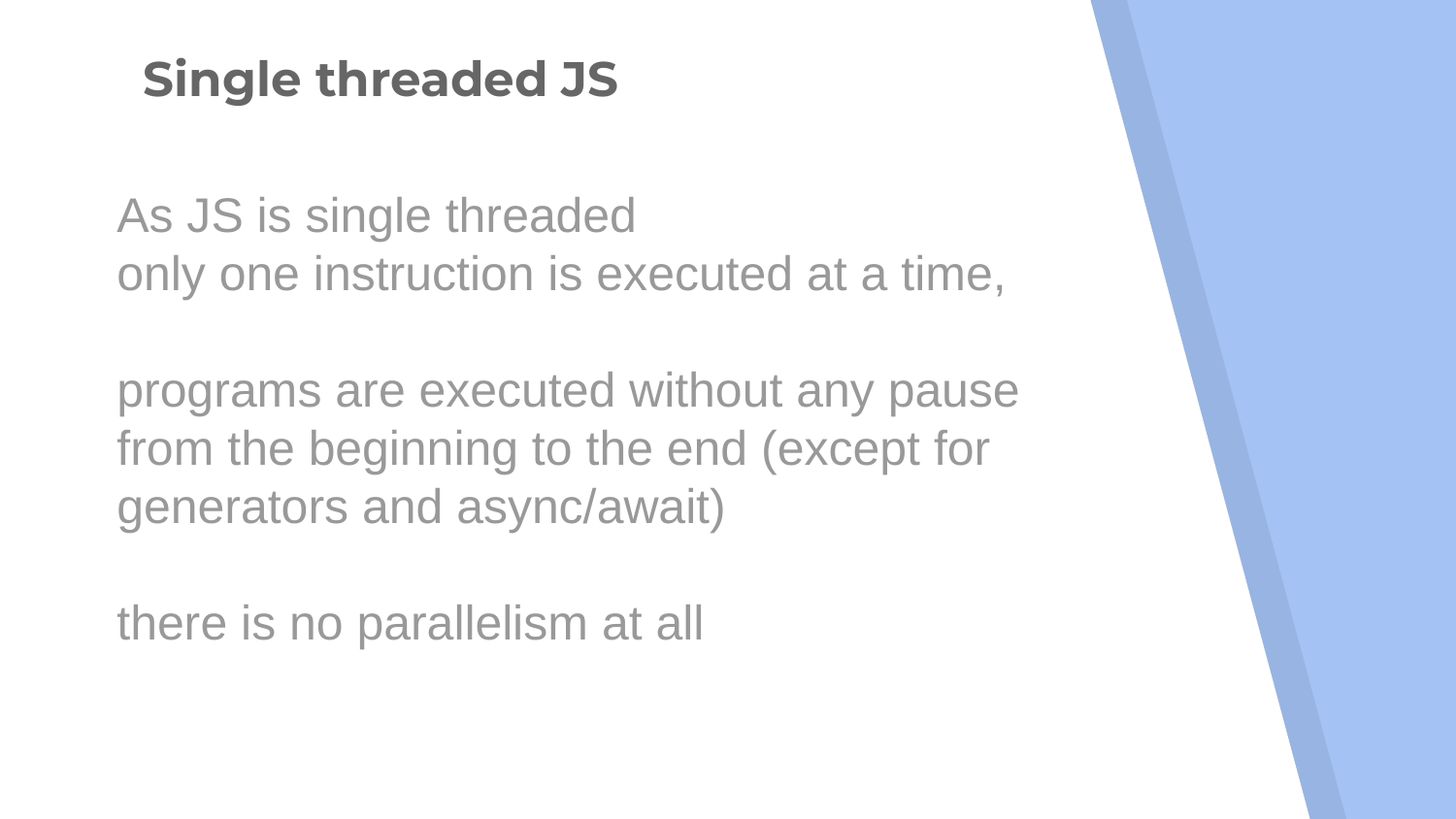

# Single threaded JS
As JS is single threaded
only one instruction is executed at a time,

programs are executed without any pause from the beginning to the end (except for generators and async/await)

there is no parallelism at all